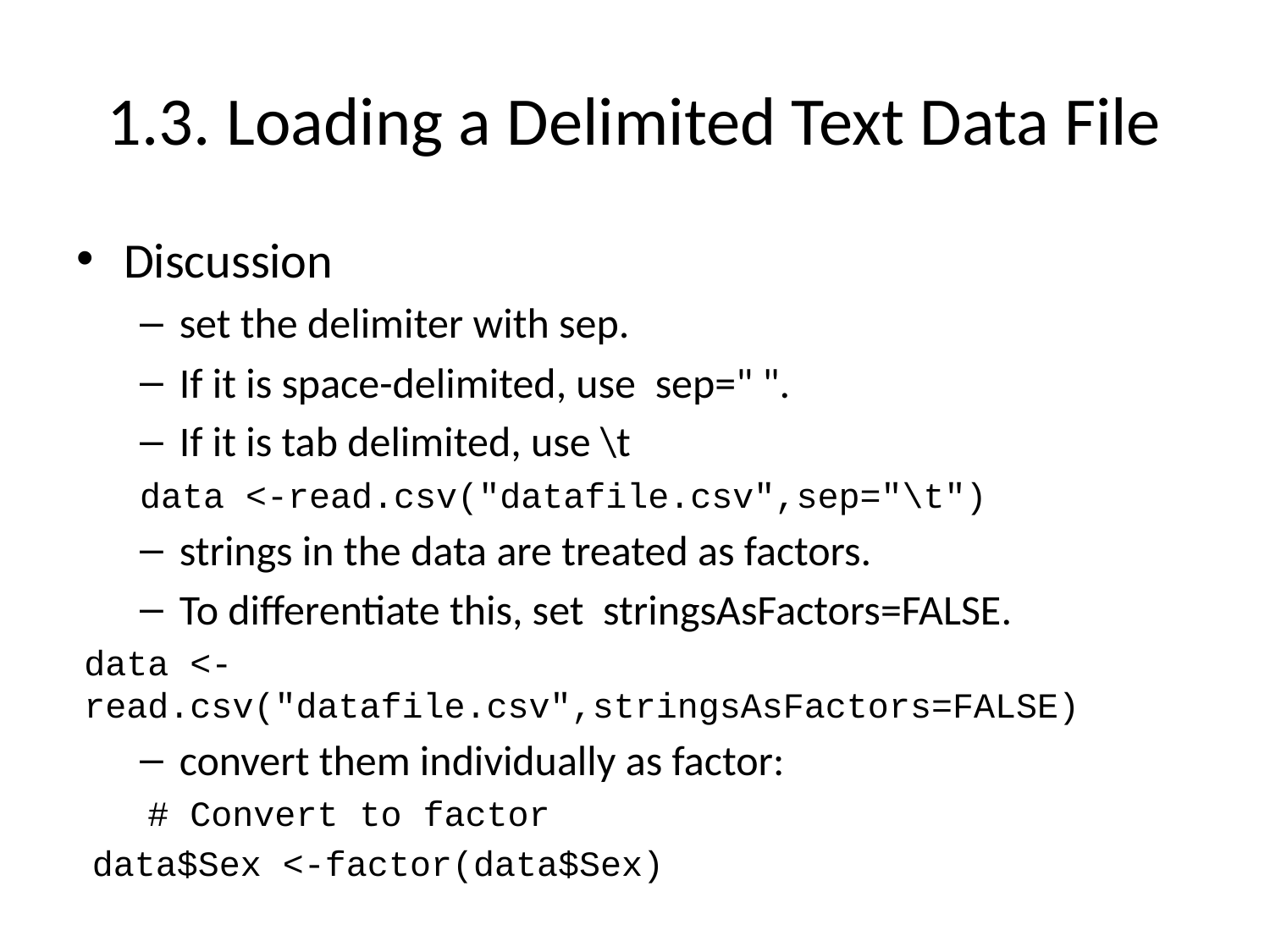

# 1.3. Loading a Delimited Text Data File
Discussion
set the delimiter with sep.
If it is space-delimited, use  sep=" ".
If it is tab delimited, use \t
data <-read.csv("datafile.csv",sep="\t")
strings in the data are treated as factors.
To differentiate this, set  stringsAsFactors=FALSE.
data <-read.csv("datafile.csv",stringsAsFactors=FALSE)
convert them individually as factor:
# Convert to factor
data$Sex <-factor(data$Sex)